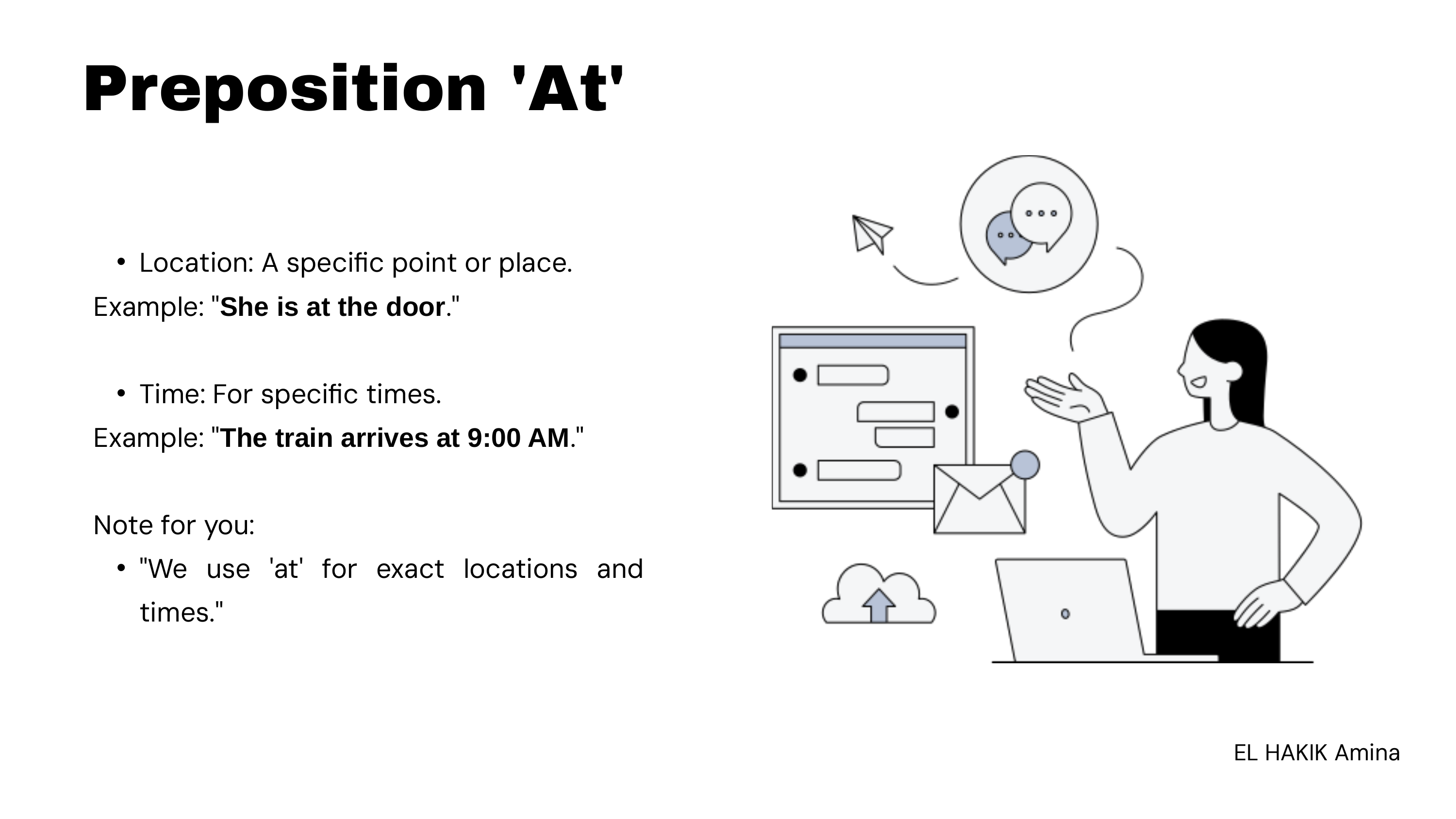

Preposition 'At'

Location: A specific point or place.
Example: "She is at the door."

Time: For specific times.
Example: "The train arrives at 9:00 AM."

Note for you:
"We use 'at' for exact locations and times."

EL HAKIK Amina